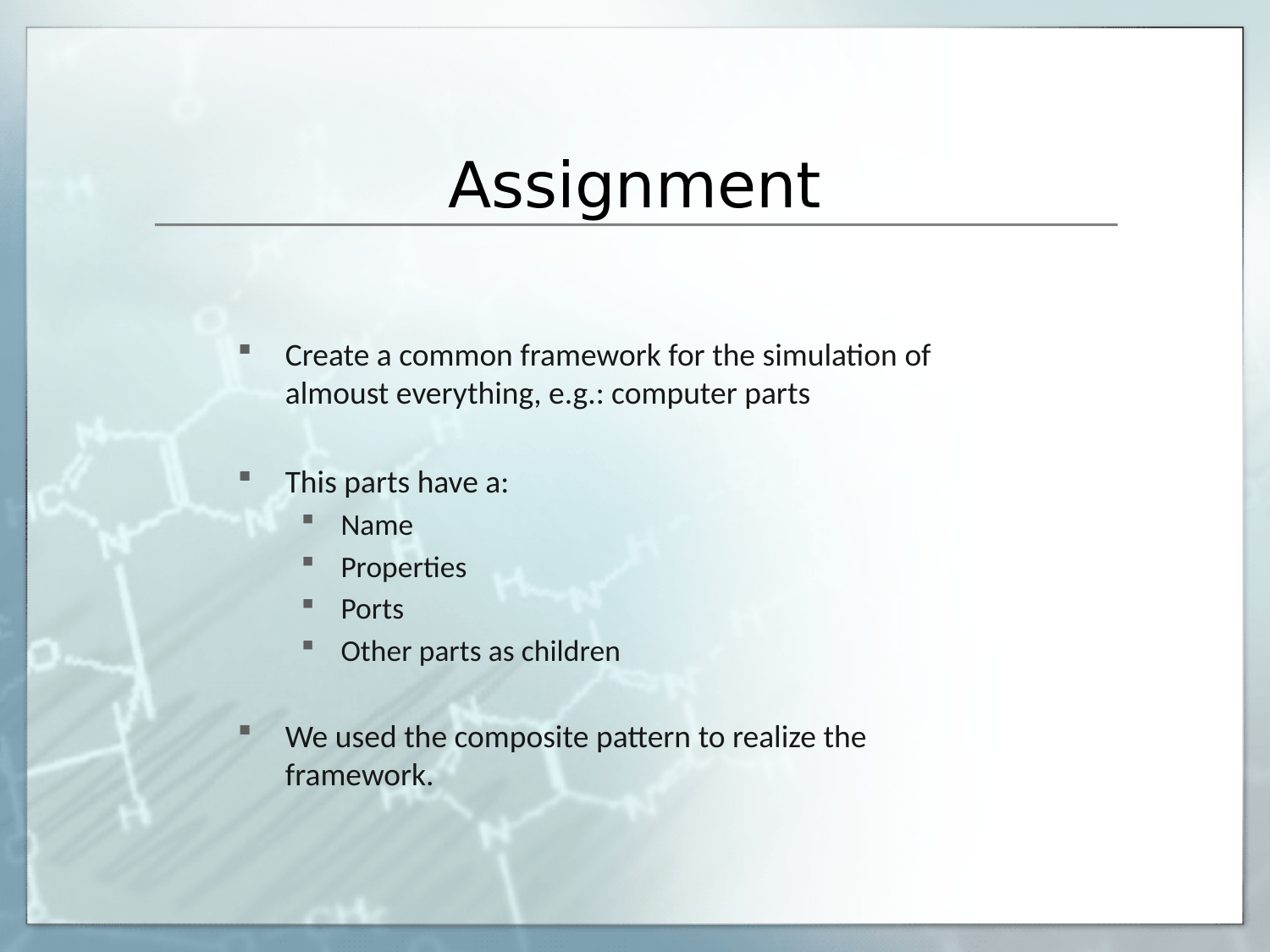

# Assignment
Create a common framework for the simulation of almoust everything, e.g.: computer parts

This parts have a:
Name
Properties
Ports
Other parts as children

We used the composite pattern to realize the framework.